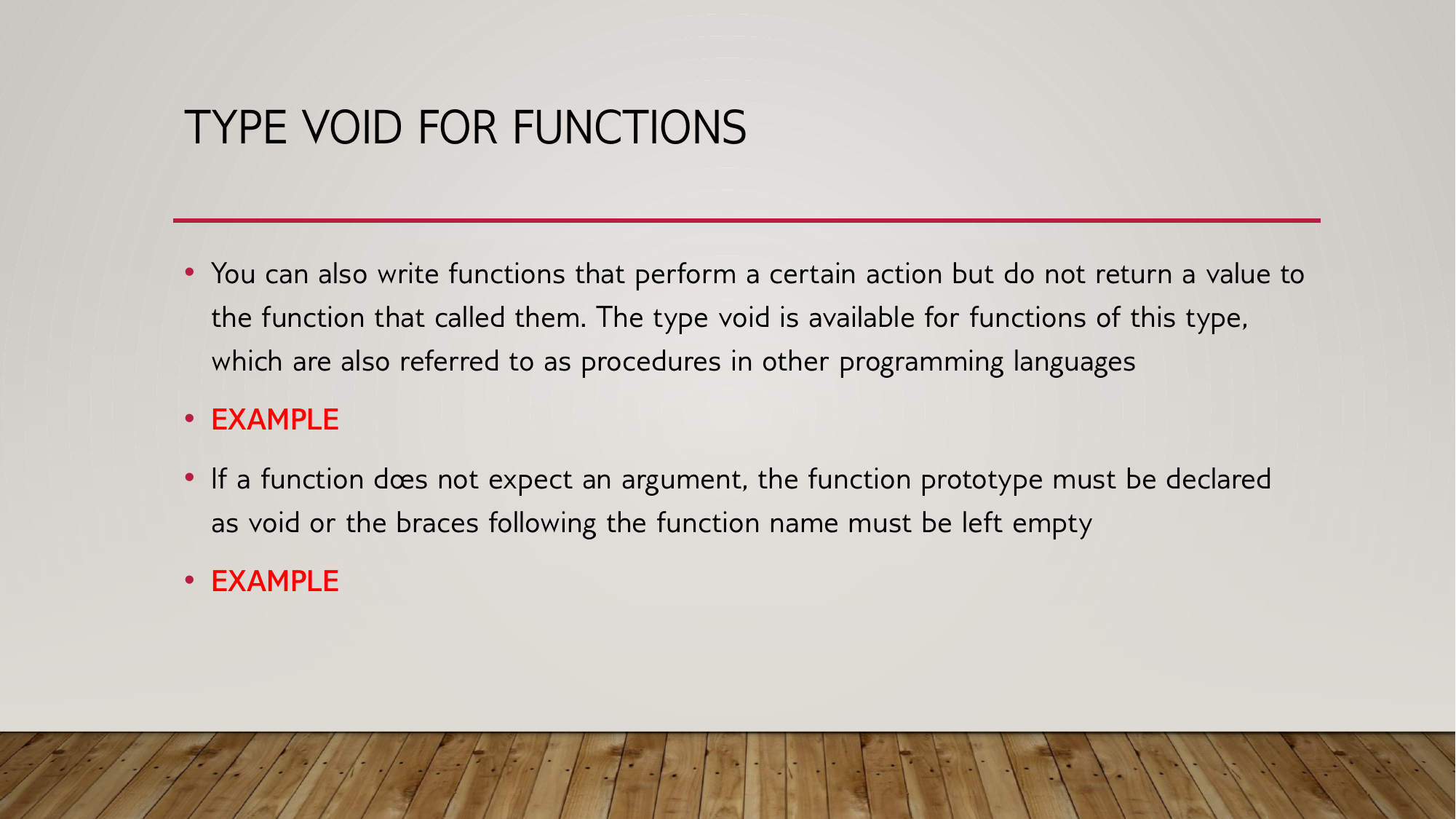

# TYPE void FOR FUNCTIONS
You can also write functions that perform a certain action but do not return a value to the function that called them. The type void is available for functions of this type, which are also referred to as procedures in other programming languages
EXAMPLE
If a function does not expect an argument, the function prototype must be declared as void or the braces following the function name must be left empty
EXAMPLE